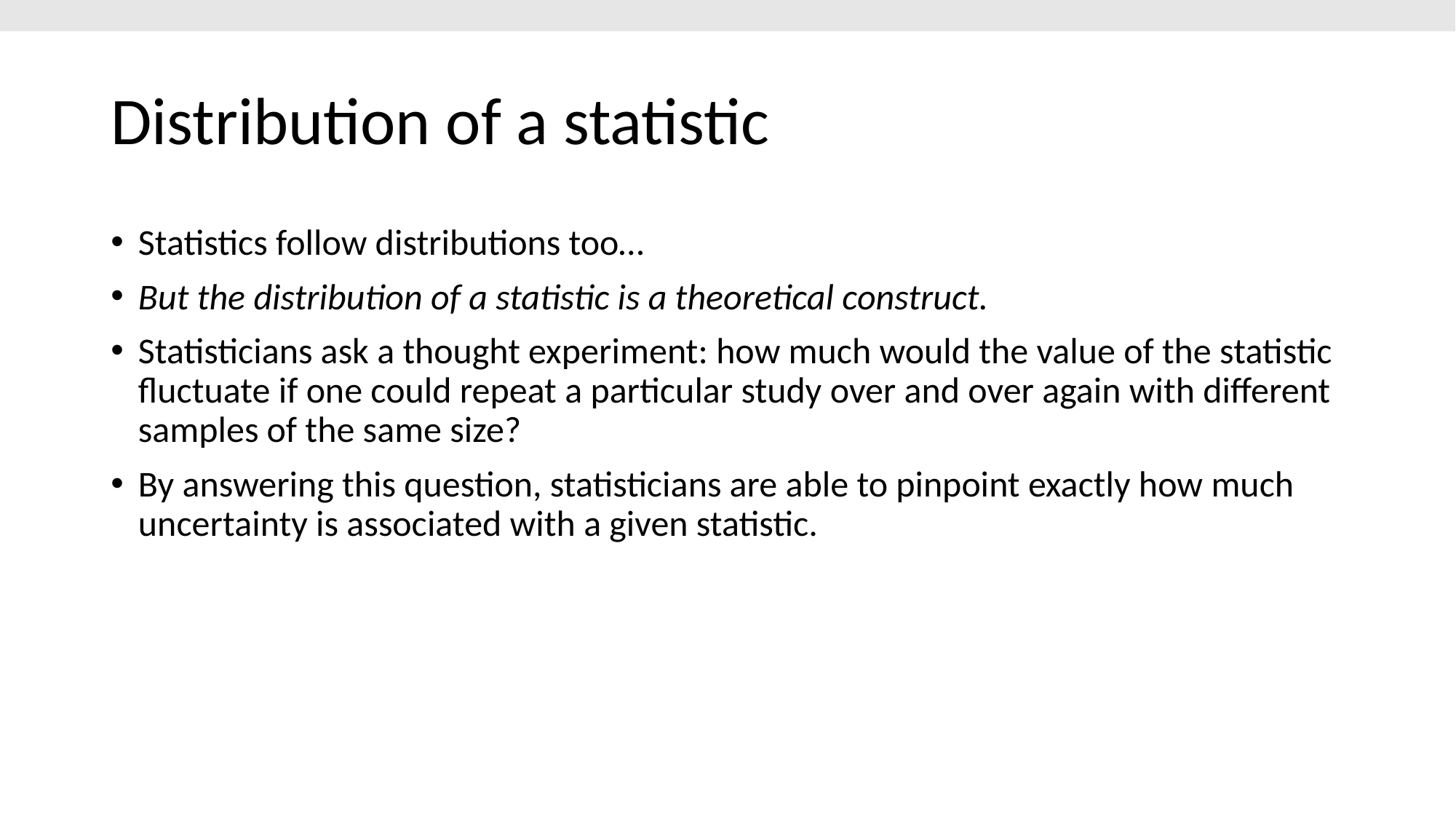

# Distribution of a statistic
Statistics follow distributions too…
But the distribution of a statistic is a theoretical construct.
Statisticians ask a thought experiment: how much would the value of the statistic fluctuate if one could repeat a particular study over and over again with different samples of the same size?
By answering this question, statisticians are able to pinpoint exactly how much uncertainty is associated with a given statistic.